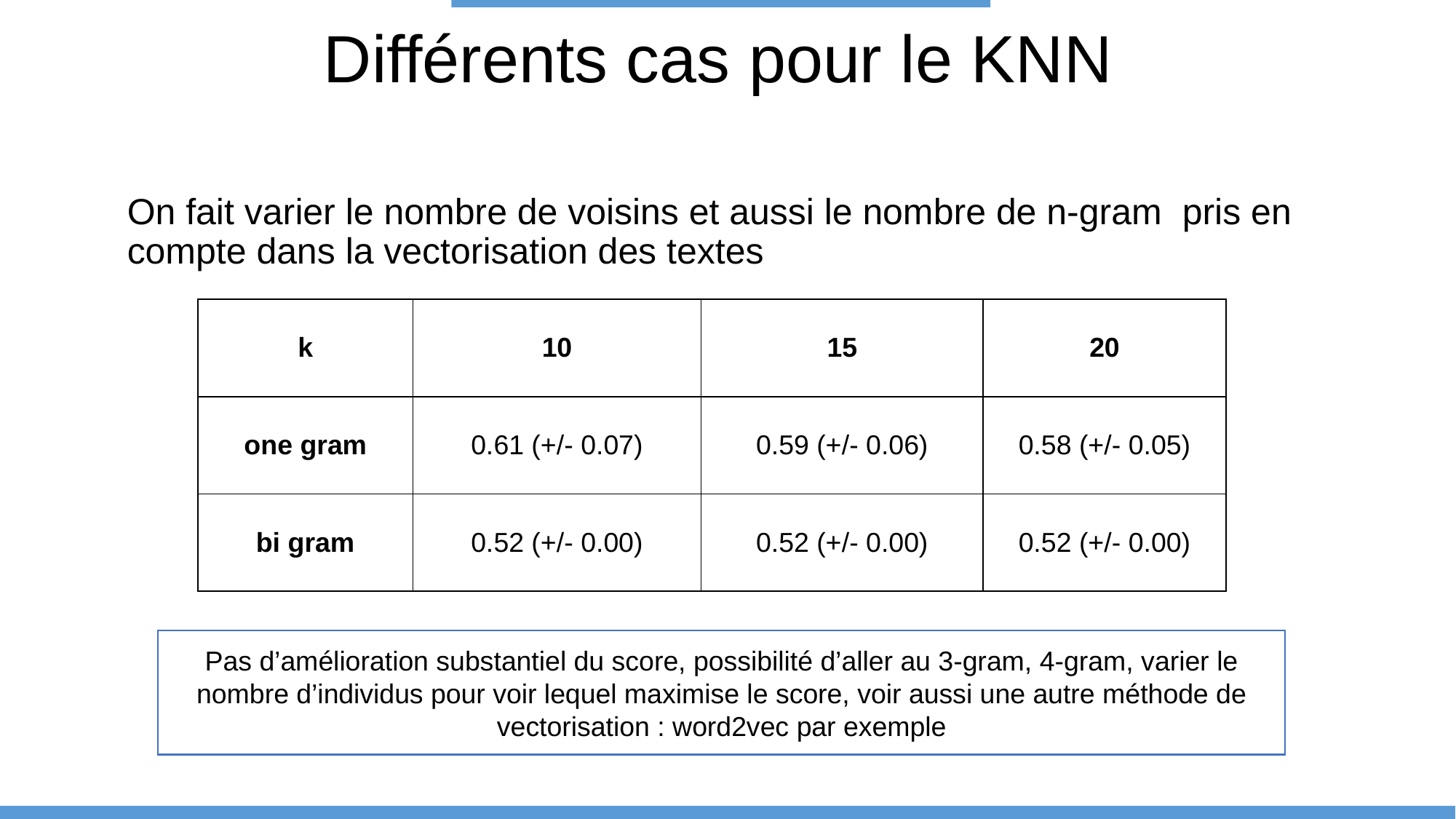

Différents cas pour le KNN
# On fait varier le nombre de voisins et aussi le nombre de n-gram  pris en compte dans la vectorisation des textes
| k | 10 | 15 | 20 |
| --- | --- | --- | --- |
| one gram | 0.61 (+/- 0.07) | 0.59 (+/- 0.06) | 0.58 (+/- 0.05) |
| bi gram | 0.52 (+/- 0.00) | 0.52 (+/- 0.00) | 0.52 (+/- 0.00) |
Pas d’amélioration substantiel du score, possibilité d’aller au 3-gram, 4-gram, varier le nombre d’individus pour voir lequel maximise le score, voir aussi une autre méthode de vectorisation : word2vec par exemple